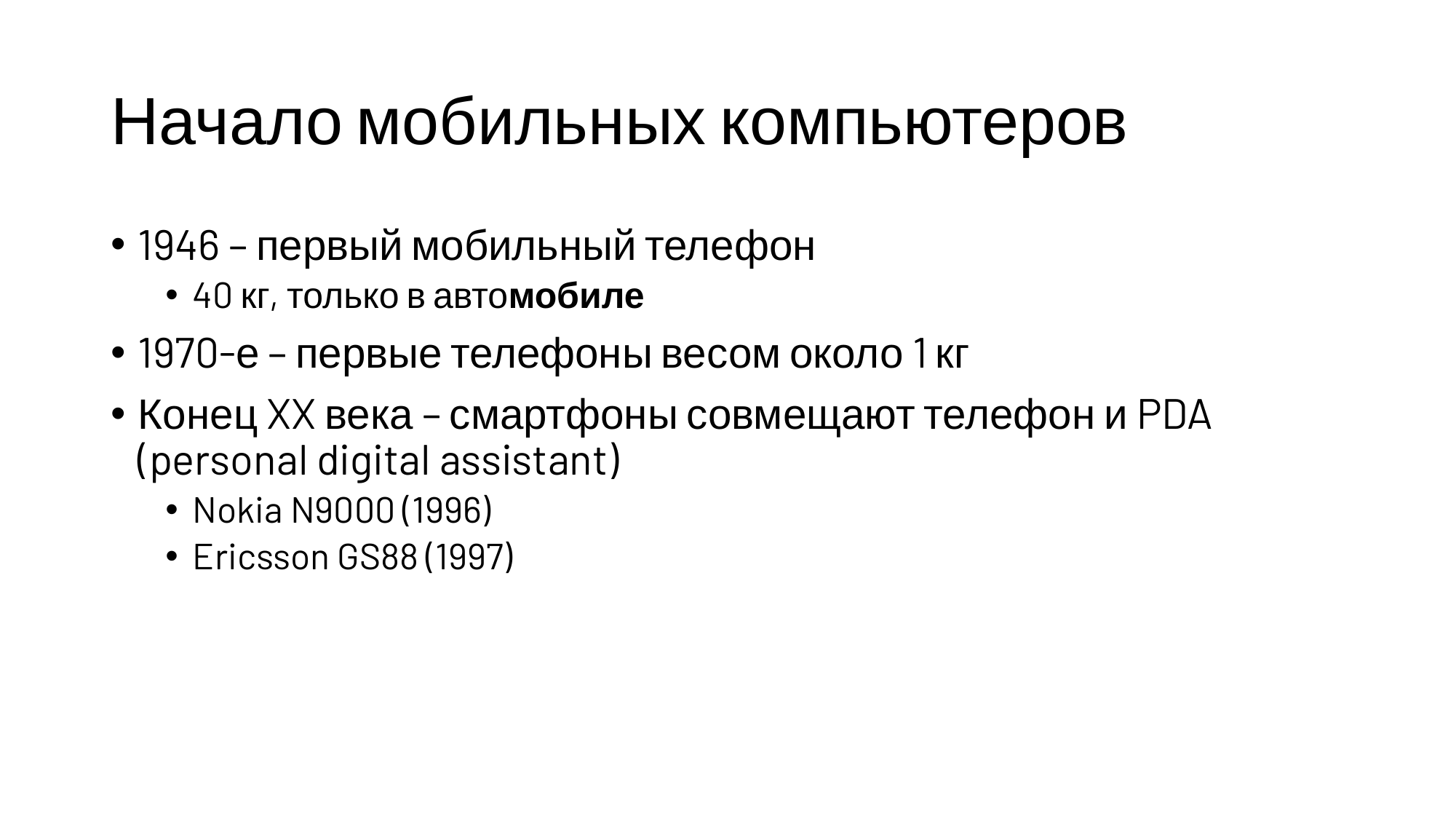

# Начало мобильных компьютеров
1946 – первый мобильный телефон
40 кг, только в автомобиле
1970-е – первые телефоны весом около 1 кг
Конец XX века – смартфоны совмещают телефон и PDA (personal digital assistant)
Nokia N9000 (1996)
Ericsson GS88 (1997)